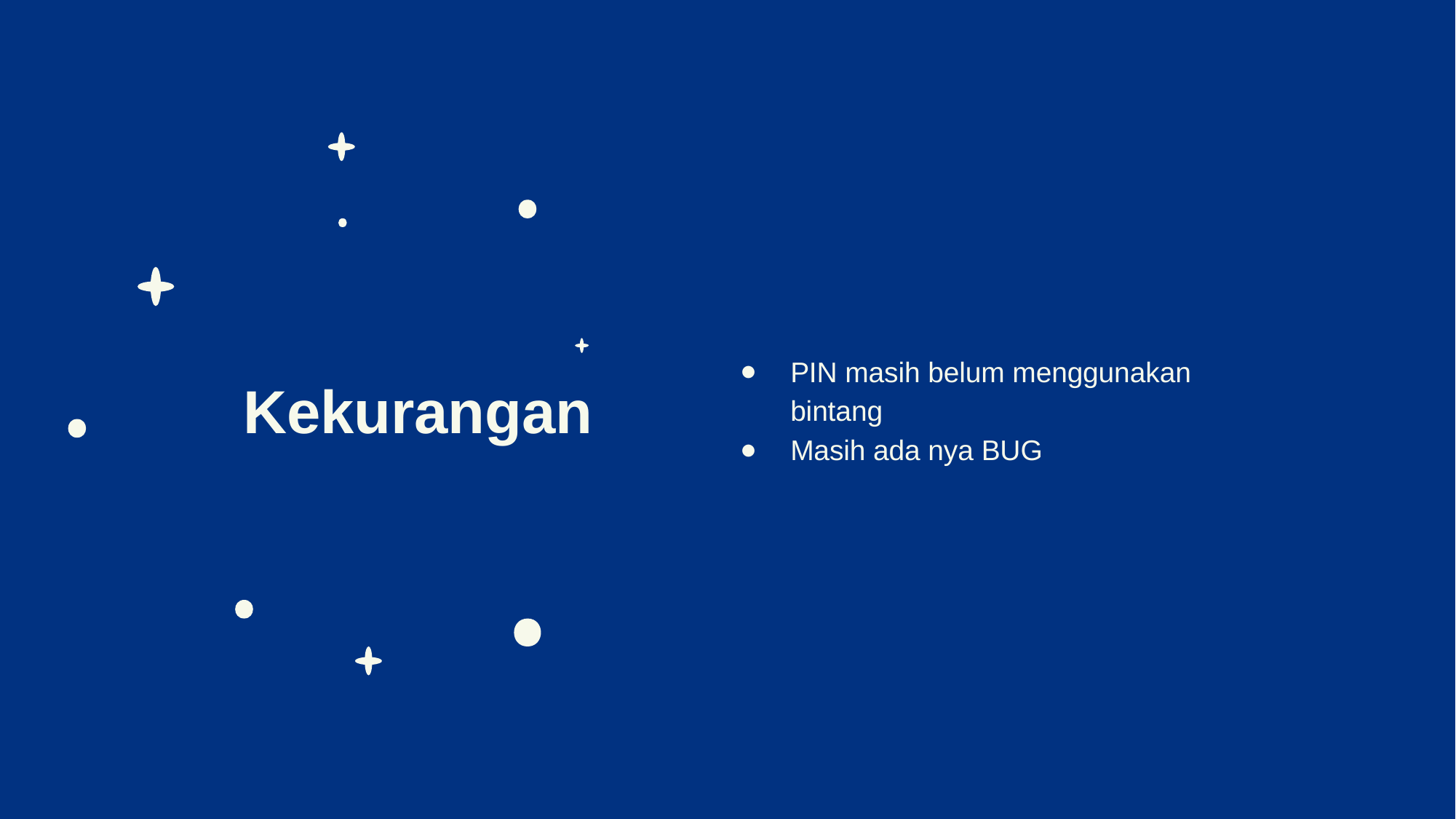

PIN masih belum menggunakan bintang
Masih ada nya BUG
# Kekurangan